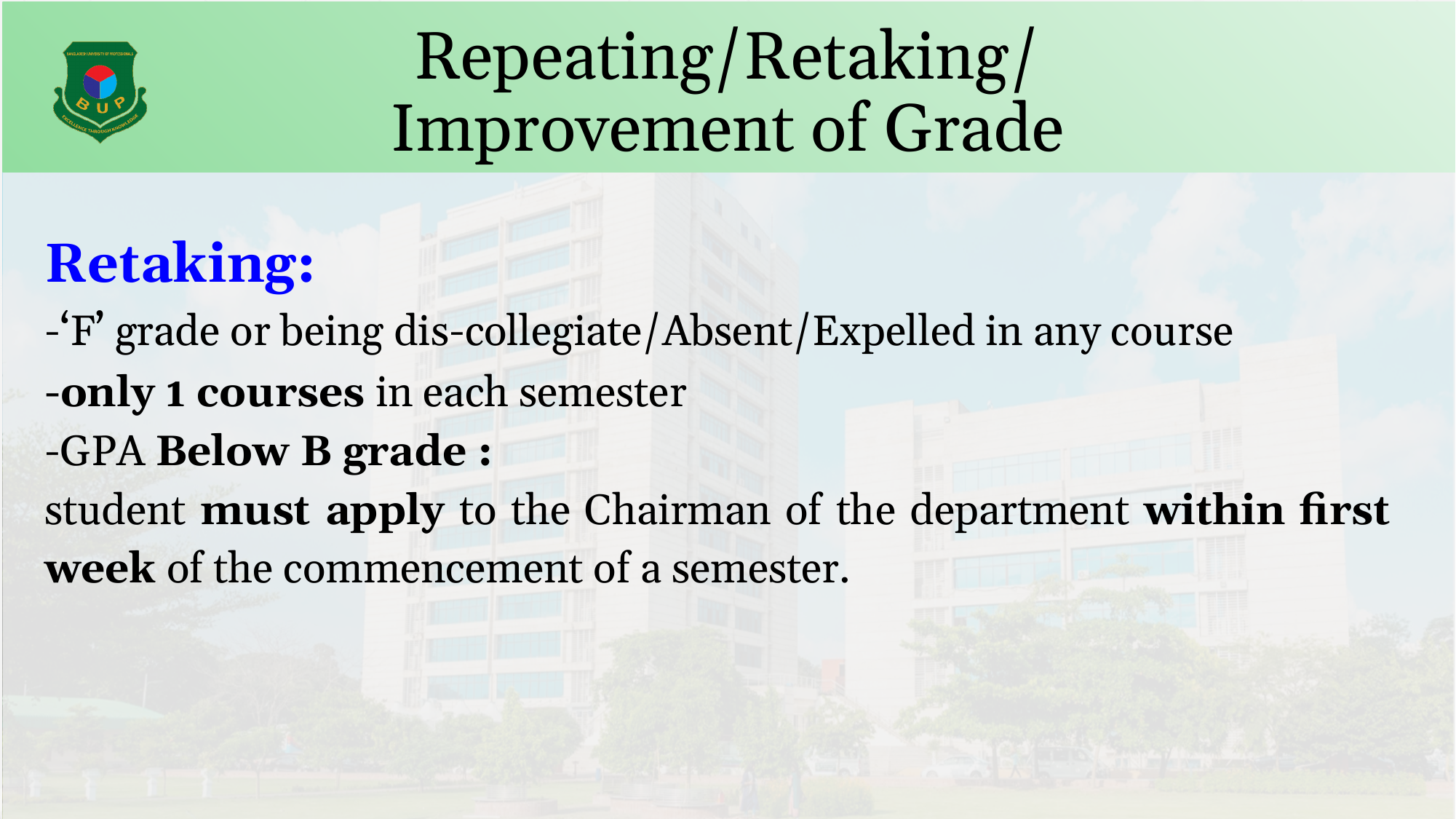

# Repeating/Retaking/ Improvement of Grade
Retaking:
-‘F’ grade or being dis-collegiate/Absent/Expelled in any course
-only 1 courses in each semester
-GPA Below B grade :
student must apply to the Chairman of the department within first week of the commencement of a semester.

20